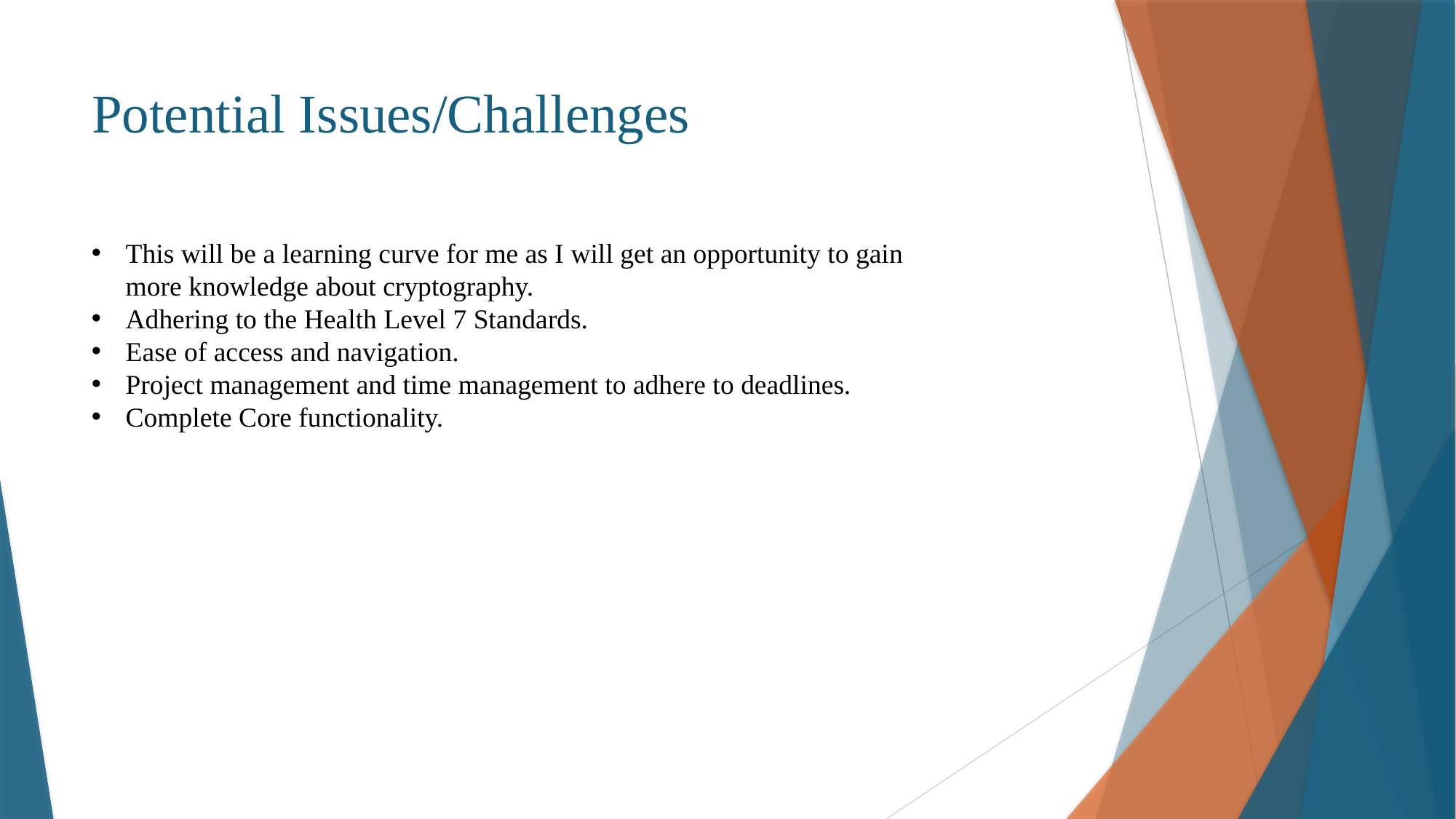

# Potential Issues/Challenges
This will be a learning curve for me as I will get an opportunity to gain more knowledge about cryptography.
Adhering to the Health Level 7 Standards.
Ease of access and navigation.
Project management and time management to adhere to deadlines.
Complete Core functionality.